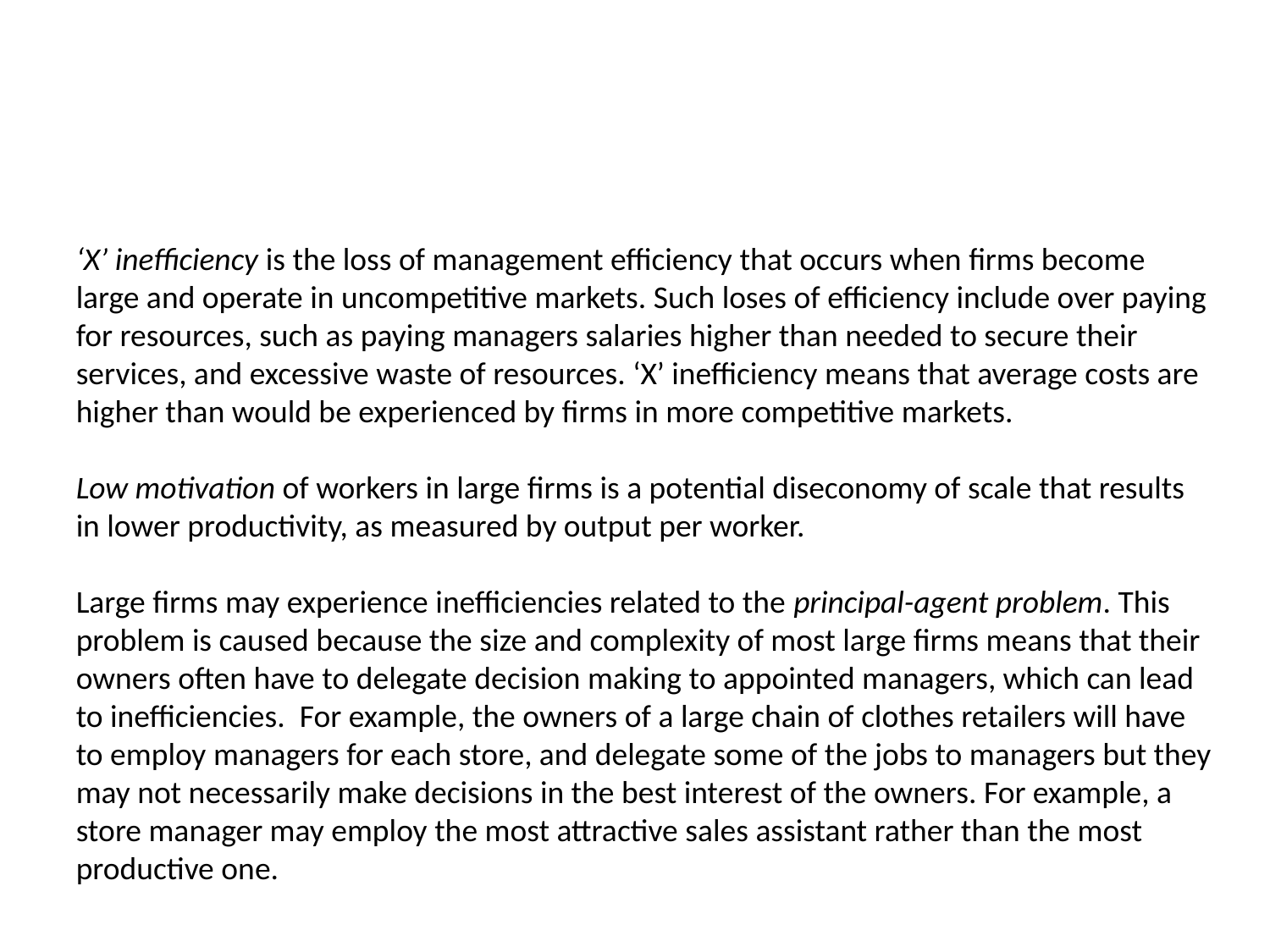

#
‘X’ inefficiency is the loss of management efficiency that occurs when firms become large and operate in uncompetitive markets. Such loses of efficiency include over paying for resources, such as paying managers salaries higher than needed to secure their services, and excessive waste of resources. ‘X’ inefficiency means that average costs are higher than would be experienced by firms in more competitive markets.

Low motivation of workers in large firms is a potential diseconomy of scale that results in lower productivity, as measured by output per worker.

Large firms may experience inefficiencies related to the principal-agent problem. This problem is caused because the size and complexity of most large firms means that their owners often have to delegate decision making to appointed managers, which can lead to inefficiencies.  For example, the owners of a large chain of clothes retailers will have to employ managers for each store, and delegate some of the jobs to managers but they may not necessarily make decisions in the best interest of the owners. For example, a store manager may employ the most attractive sales assistant rather than the most productive one.